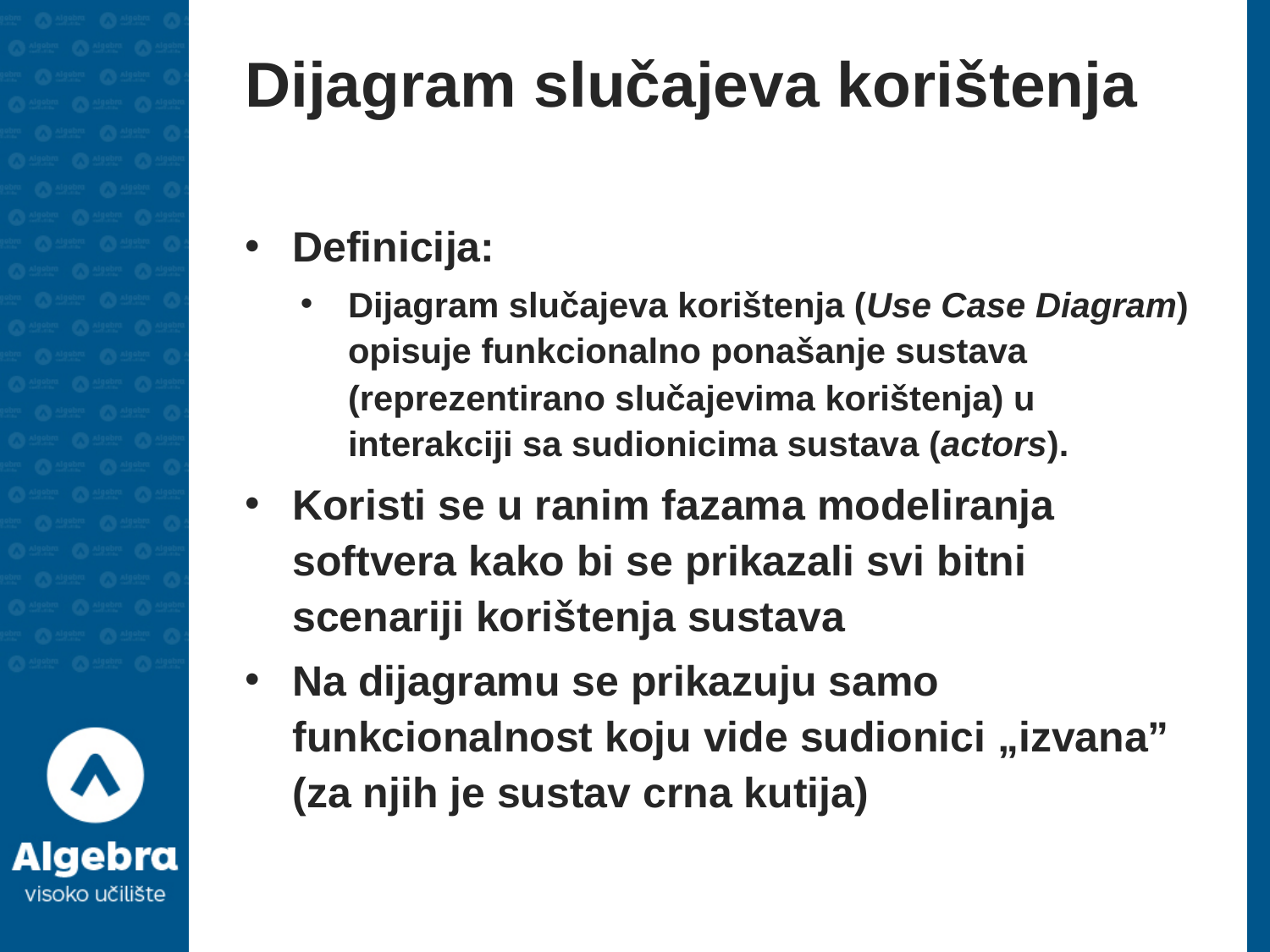

# Dijagram slučajeva korištenja
Definicija:
Dijagram slučajeva korištenja (Use Case Diagram) opisuje funkcionalno ponašanje sustava (reprezentirano slučajevima korištenja) u interakciji sa sudionicima sustava (actors).
Koristi se u ranim fazama modeliranja softvera kako bi se prikazali svi bitni scenariji korištenja sustava
Na dijagramu se prikazuju samo funkcionalnost koju vide sudionici „izvana” (za njih je sustav crna kutija)